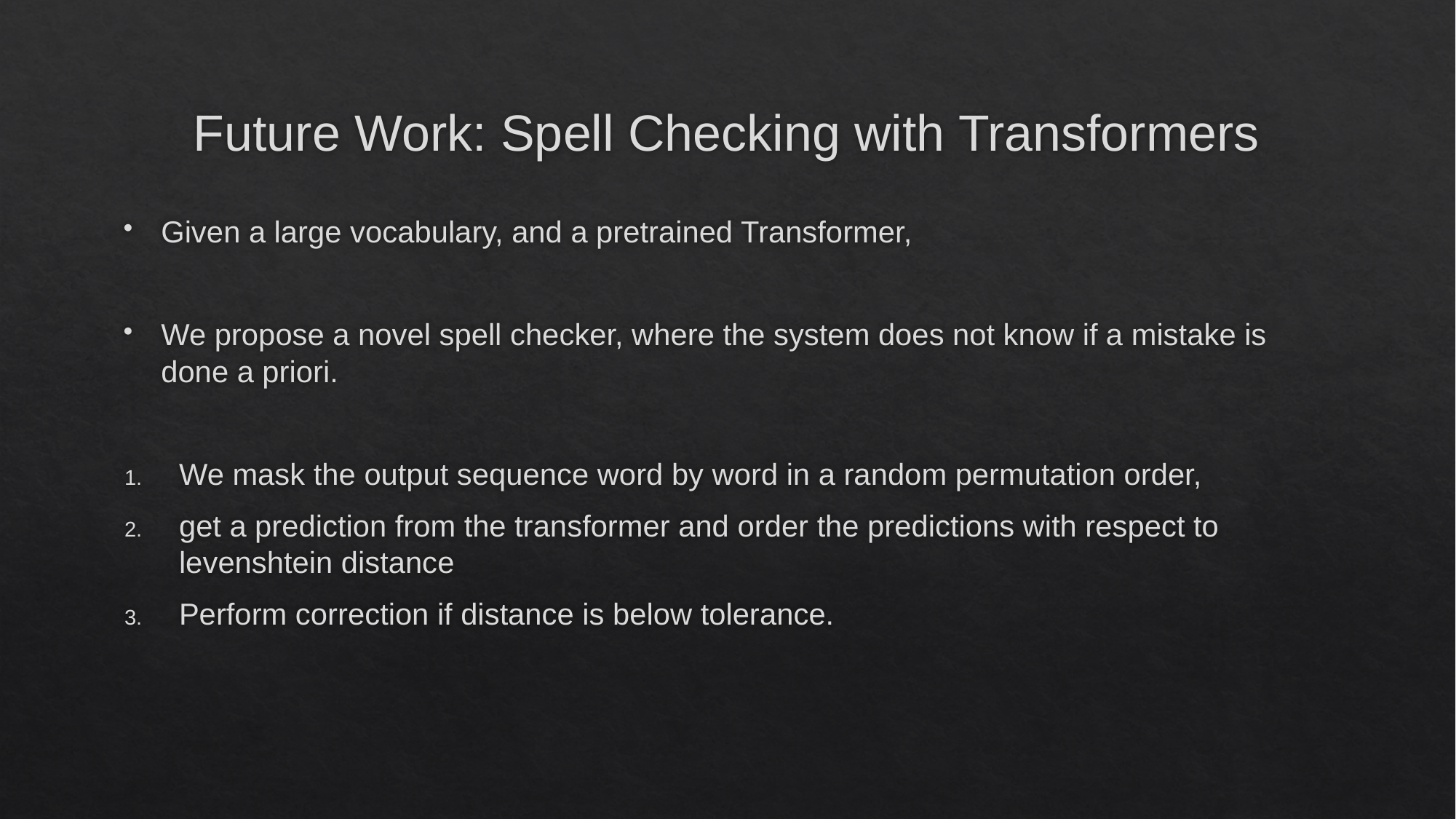

# Future Work: Spell Checking with Transformers
Given a large vocabulary, and a pretrained Transformer,

We propose a novel spell checker, where the system does not know if a mistake is done a priori.

We mask the output sequence word by word in a random permutation order,
get a prediction from the transformer and order the predictions with respect to levenshtein distance
Perform correction if distance is below tolerance.